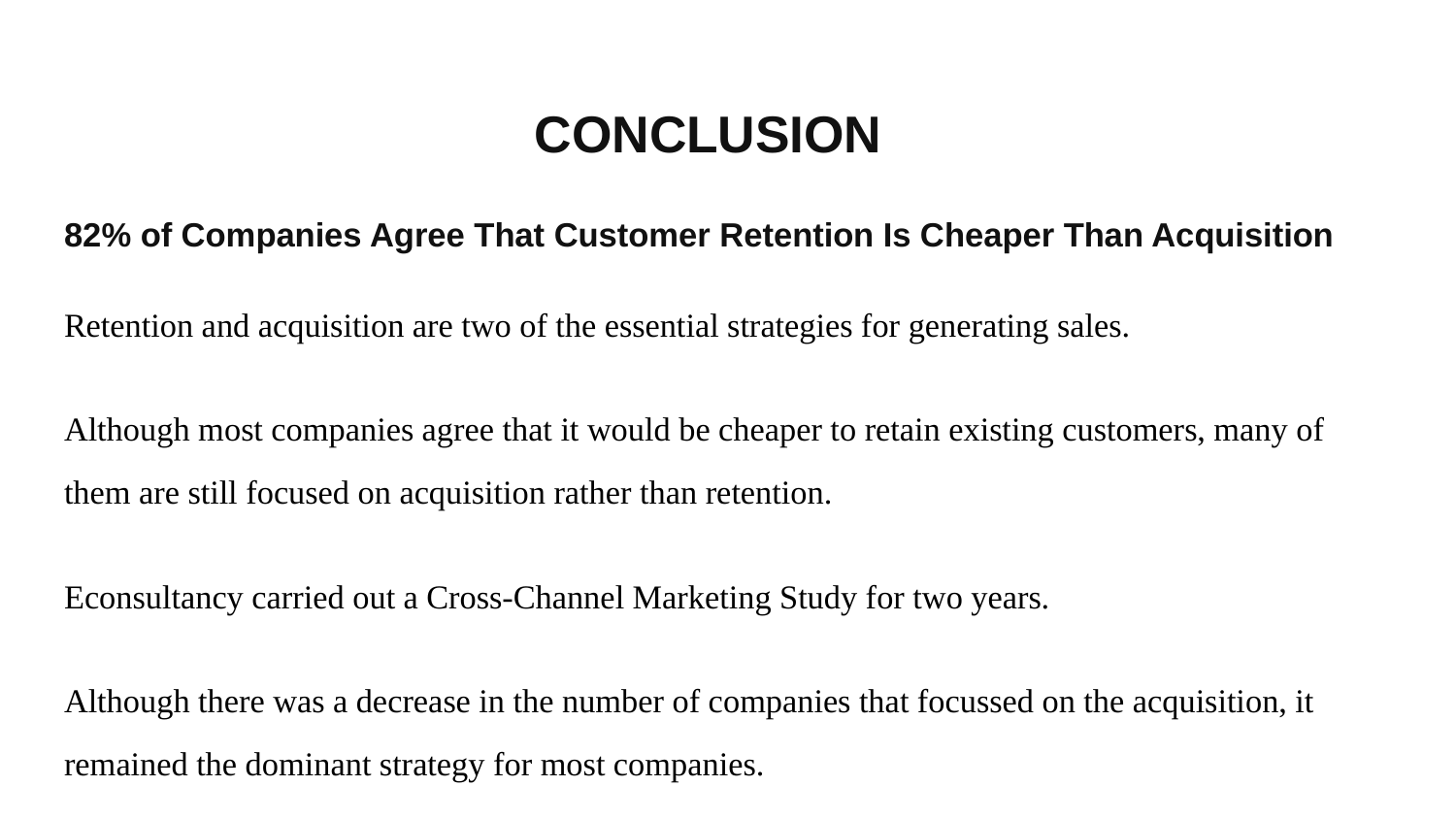

# CONCLUSION
82% of Companies Agree That Customer Retention Is Cheaper Than Acquisition
Retention and acquisition are two of the essential strategies for generating sales.
Although most companies agree that it would be cheaper to retain existing customers, many of them are still focused on acquisition rather than retention.
Econsultancy carried out a Cross-Channel Marketing Study for two years.
Although there was a decrease in the number of companies that focussed on the acquisition, it remained the dominant strategy for most companies.